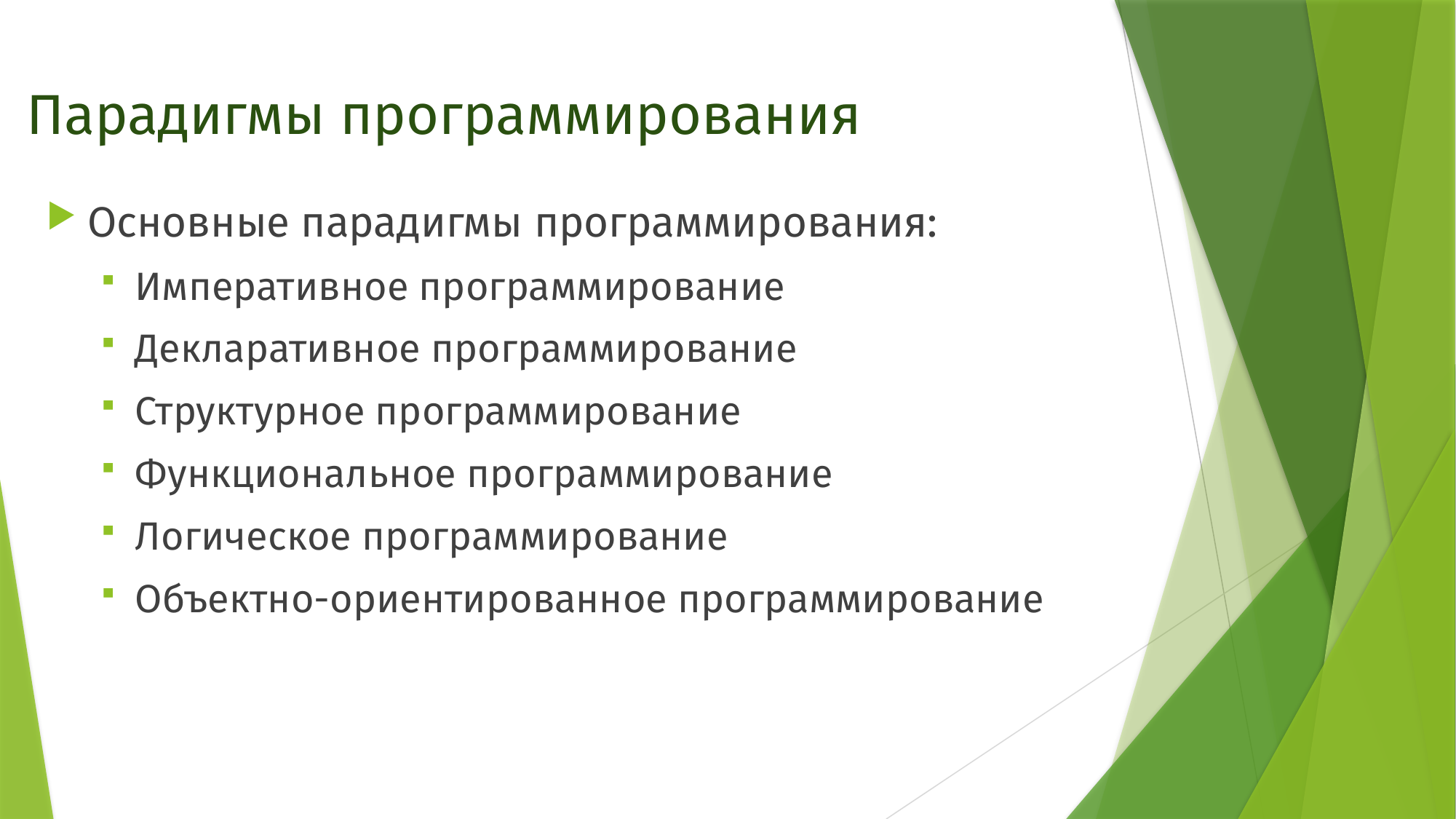

Основные парадигмы программирования:
Императивное программирование
Декларативное программирование
Структурное программирование
Функциональное программирование
Логическое программирование
Объектно-ориентированное программирование
# Парадигмы программирования